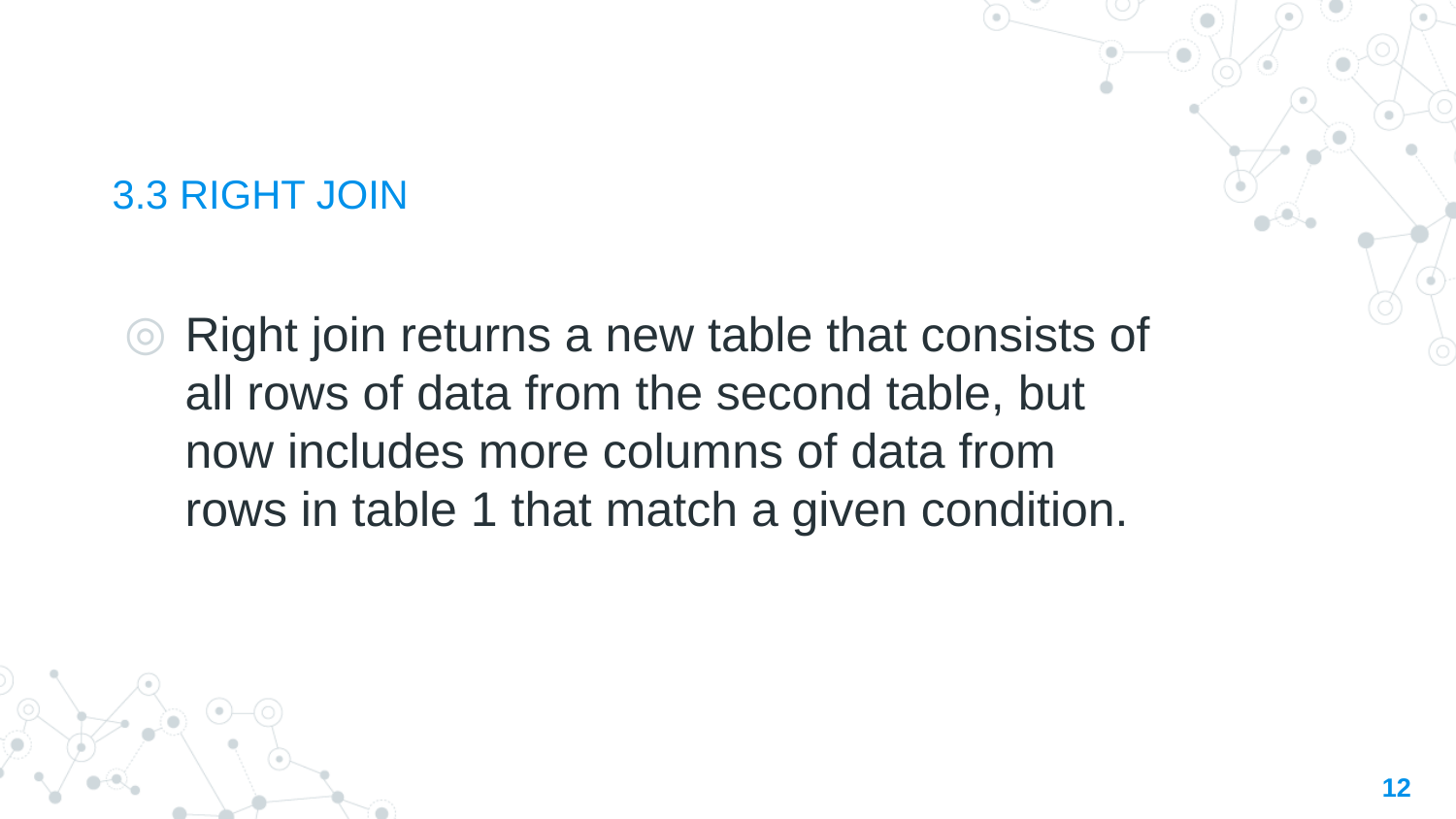

# 3.3 RIGHT JOIN
Right join returns a new table that consists of all rows of data from the second table, but now includes more columns of data from rows in table 1 that match a given condition.
12